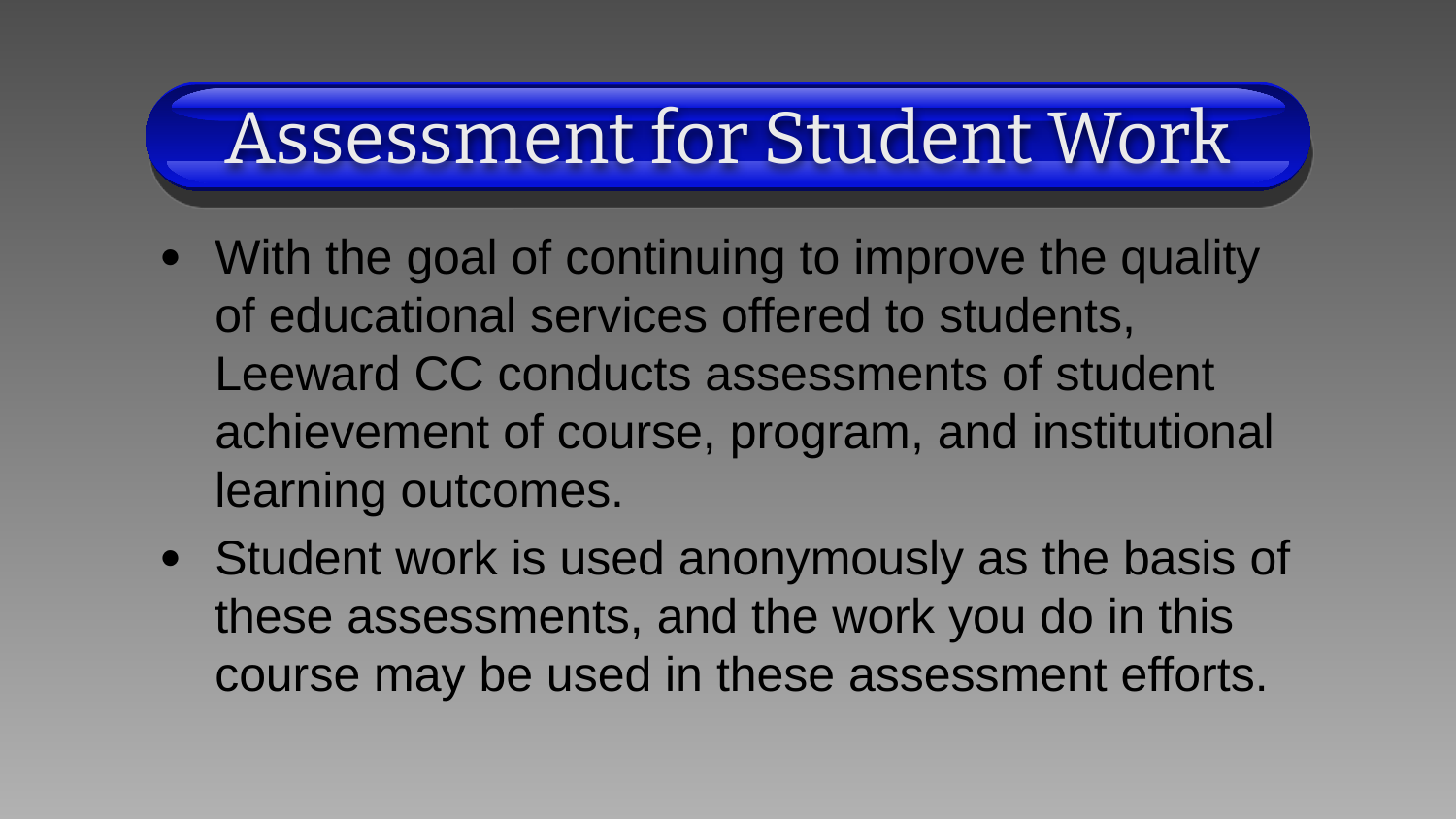

# Assessment for Student Work
With the goal of continuing to improve the quality of educational services offered to students, Leeward CC conducts assessments of student achievement of course, program, and institutional learning outcomes.
Student work is used anonymously as the basis of these assessments, and the work you do in this course may be used in these assessment efforts.